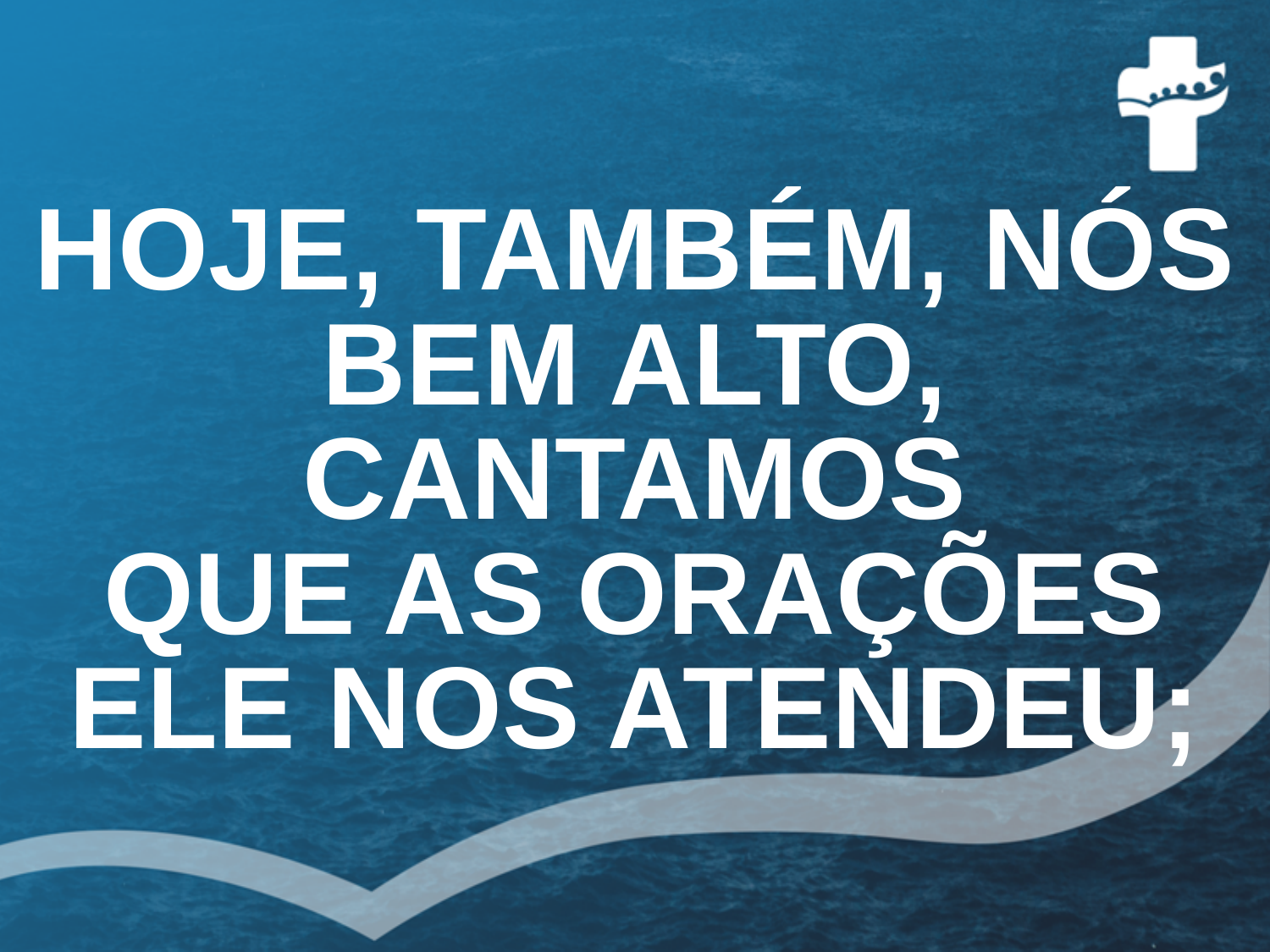

# HOJE, TAMBÉM, NÓS BEM ALTO, CANTAMOS QUE AS ORAÇÕES ELE NOS ATENDEU;